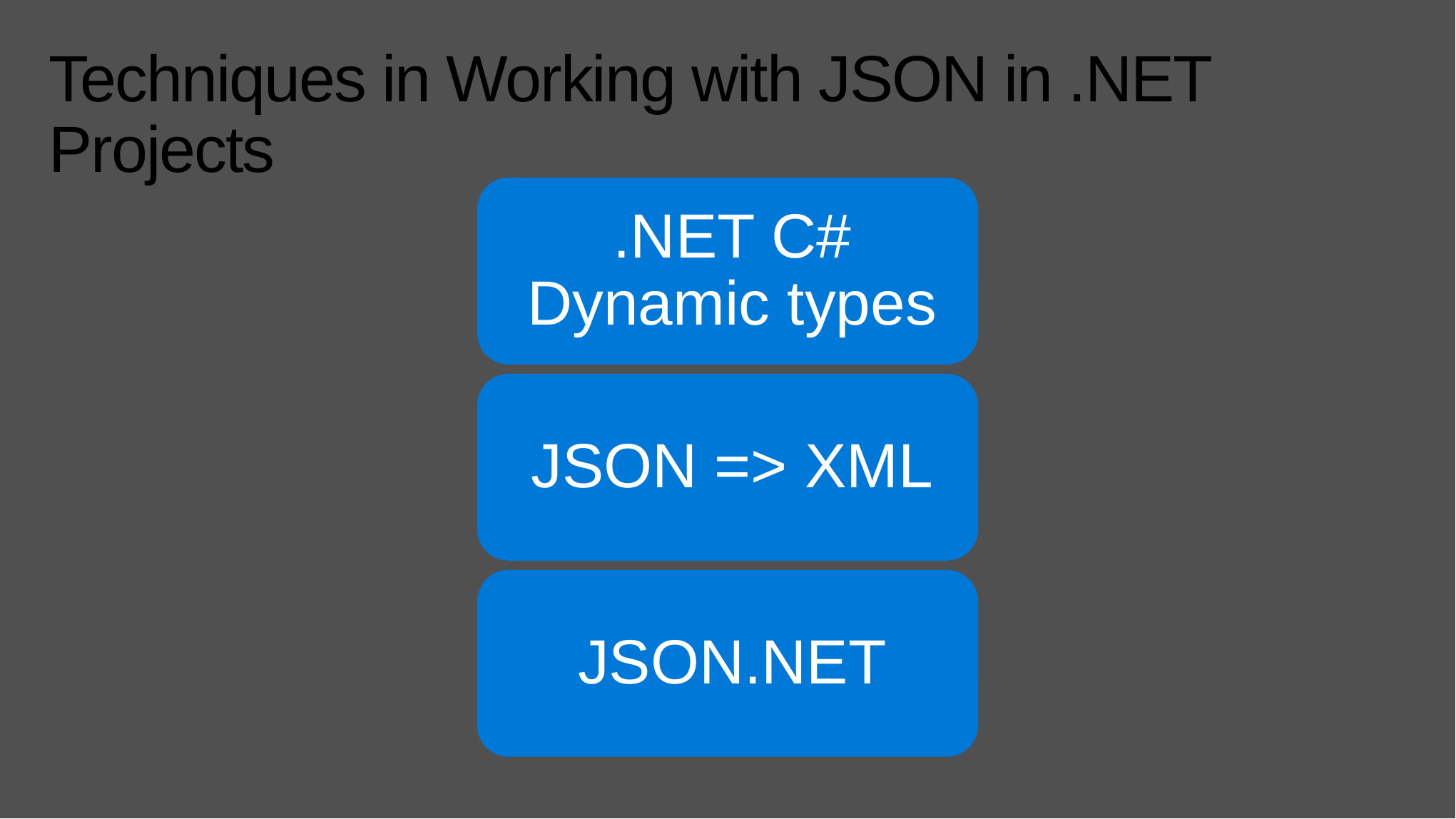

# Techniques in Working with JSON in .NET Projects
.NET C# Dynamic types
JSON => XML
JSON.NET